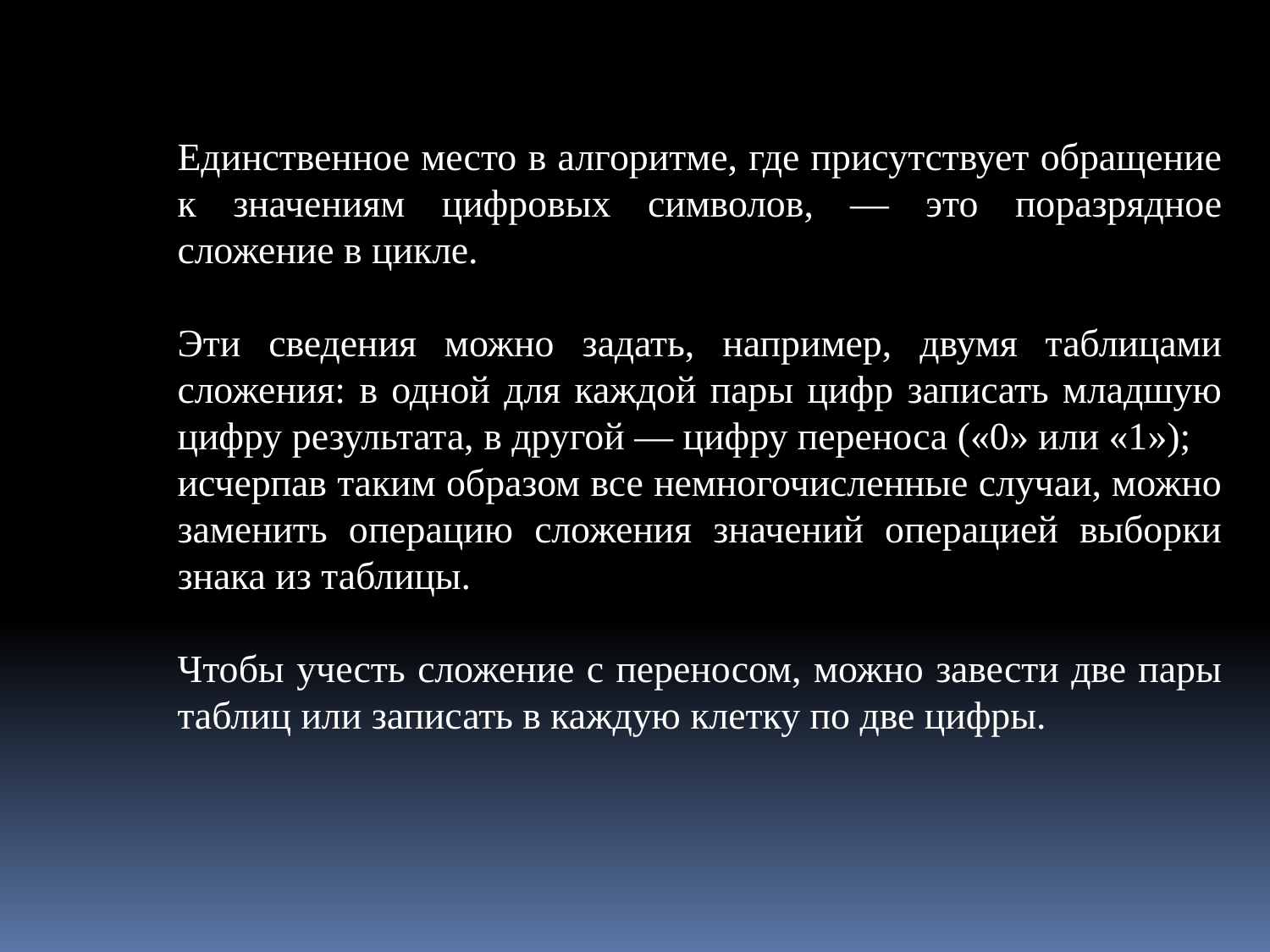

Единственное место в алгоритме, где присутствует обращение к значениям цифровых символов, — это поразрядное сложение в цикле.

Эти сведения можно задать, например, двумя таблицами сложения: в одной для каждой пары цифр записать младшую цифру результата, в другой — цифру переноса («0» или «1»);
исчерпав таким образом все немногочисленные случаи, можно заменить операцию сложения значений операцией выборки знака из таблицы.

Чтобы учесть сложение с переносом, можно завести две пары таблиц или записать в каждую клетку по две цифры.